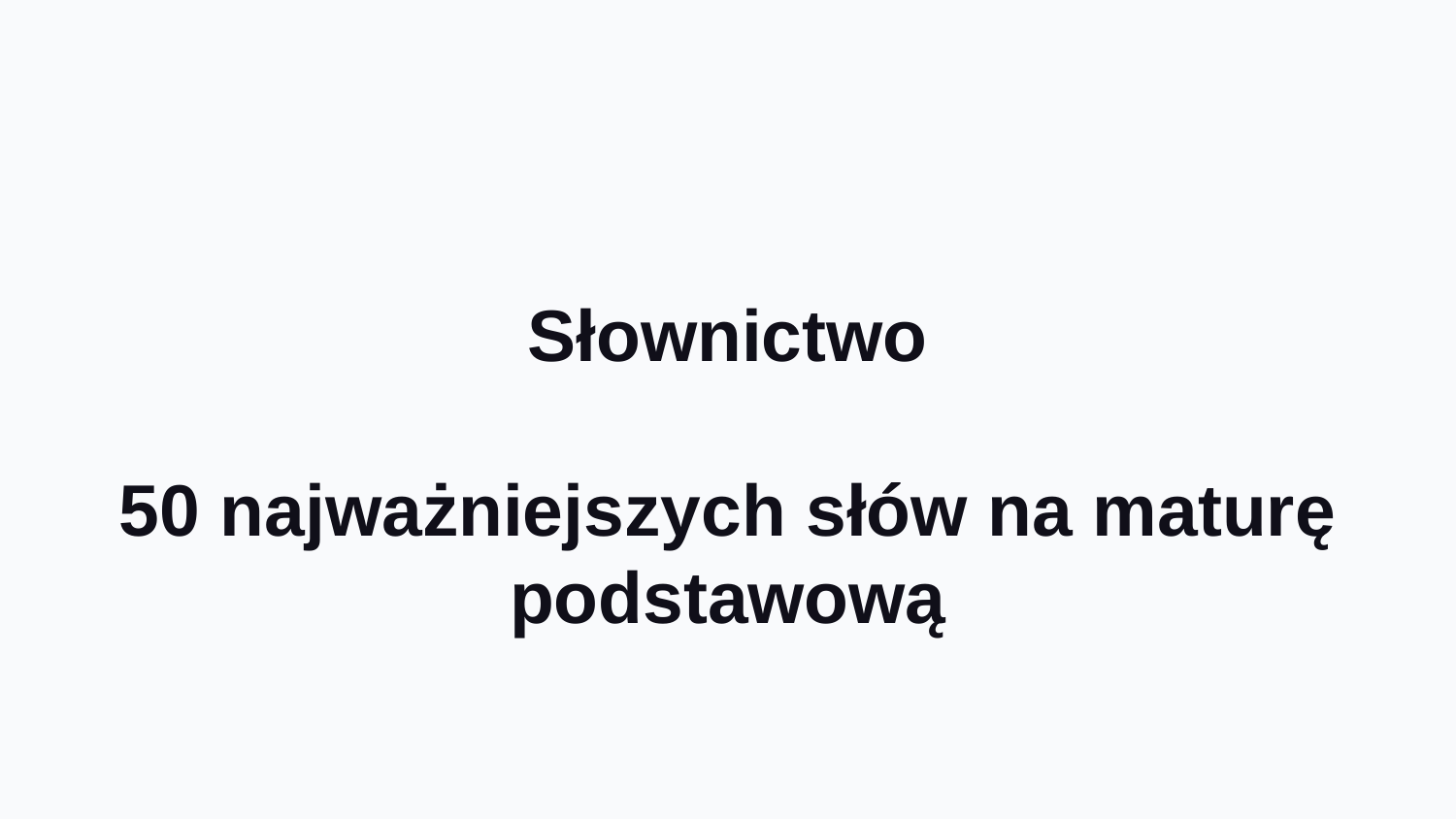

# Słownictwo
50 najważniejszych słów na maturę podstawową